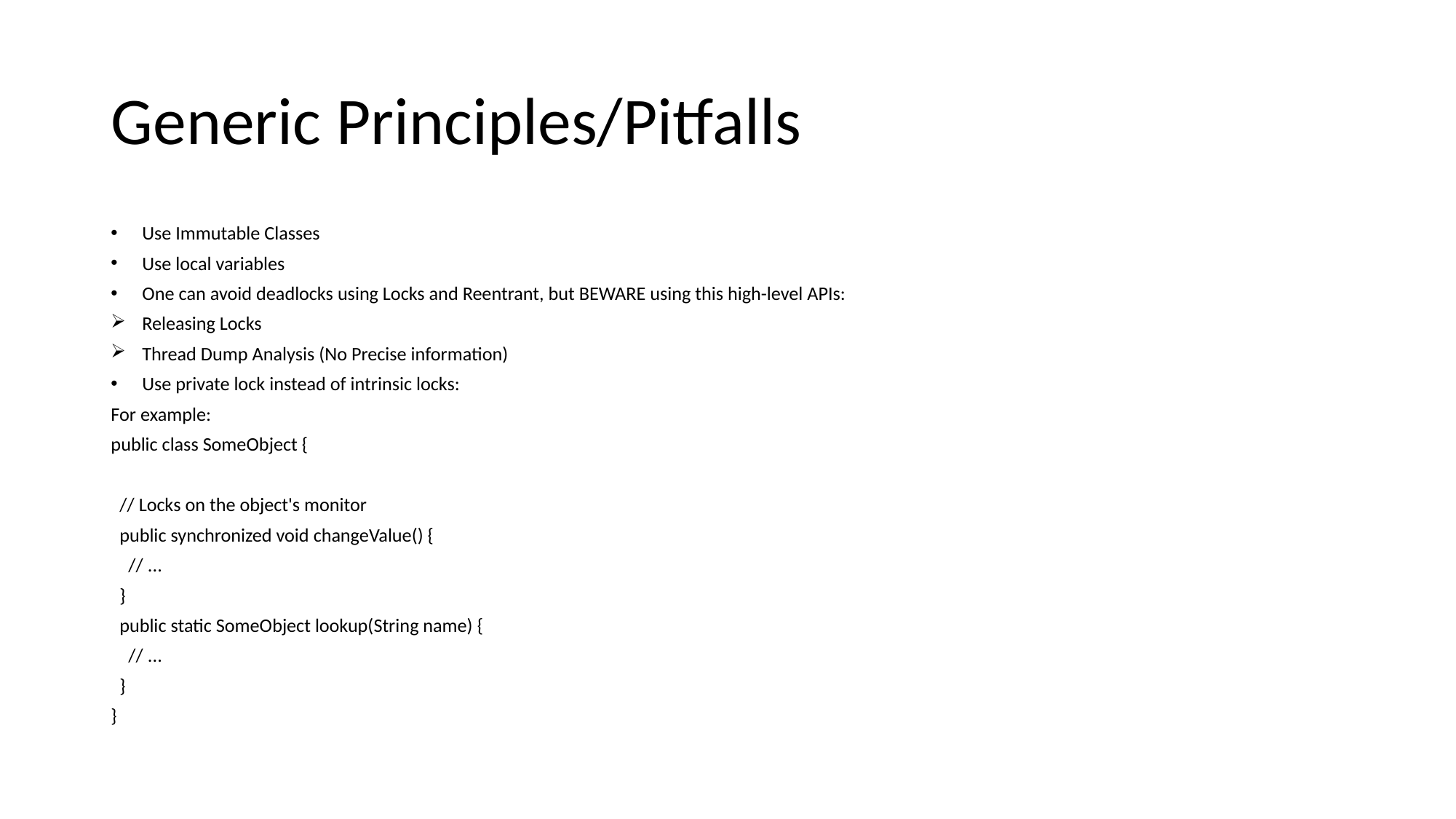

# Generic Principles/Pitfalls
Use Immutable Classes
Use local variables
One can avoid deadlocks using Locks and Reentrant, but BEWARE using this high-level APIs:
Releasing Locks
Thread Dump Analysis (No Precise information)
Use private lock instead of intrinsic locks:
For example:
public class SomeObject {

  // Locks on the object's monitor
  public synchronized void changeValue() {
    // ...
  }
  public static SomeObject lookup(String name) {
    // ...
  }
}